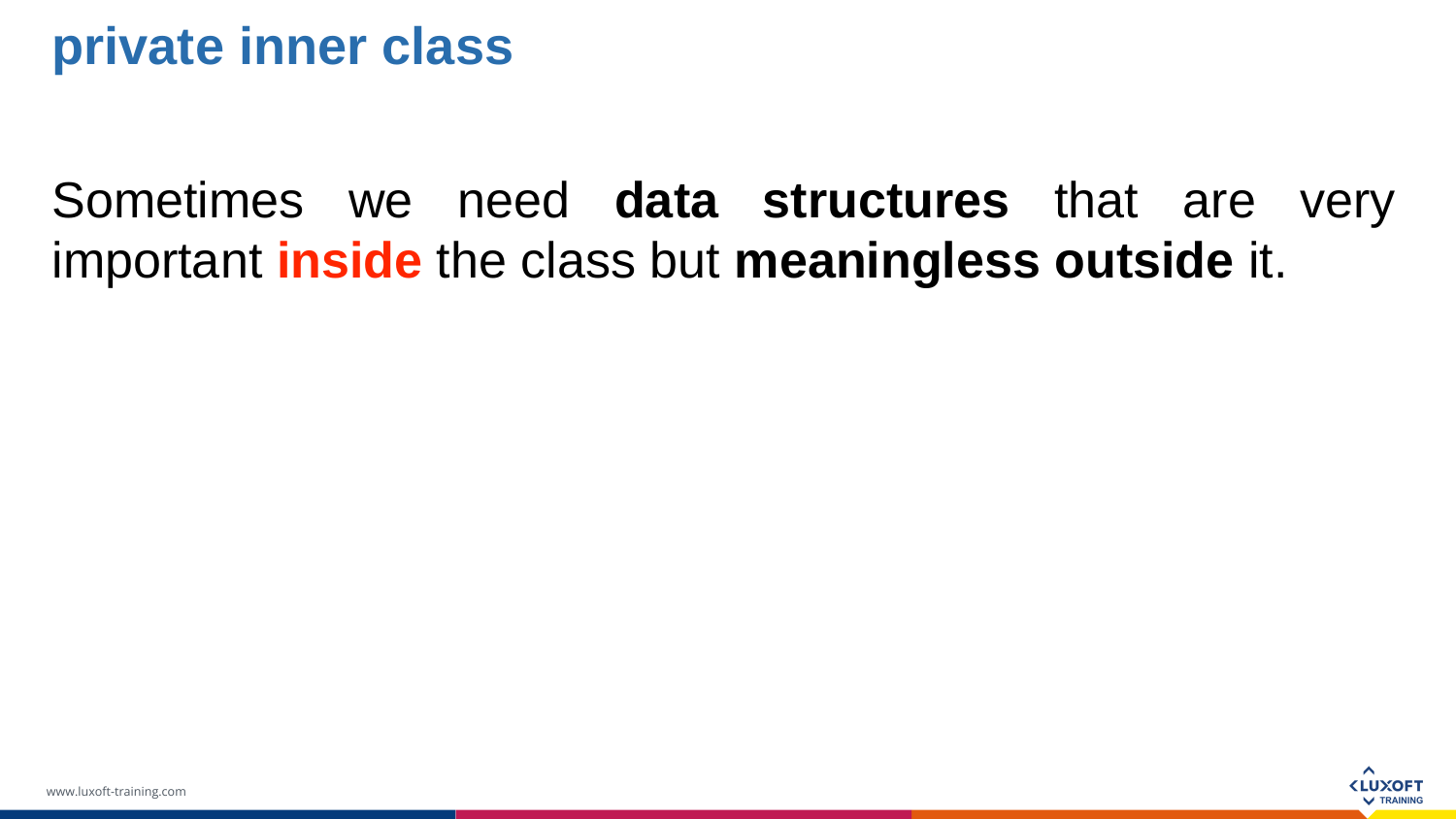

private inner class
Sometimes we need data structures that are very important inside the class but meaningless outside it.